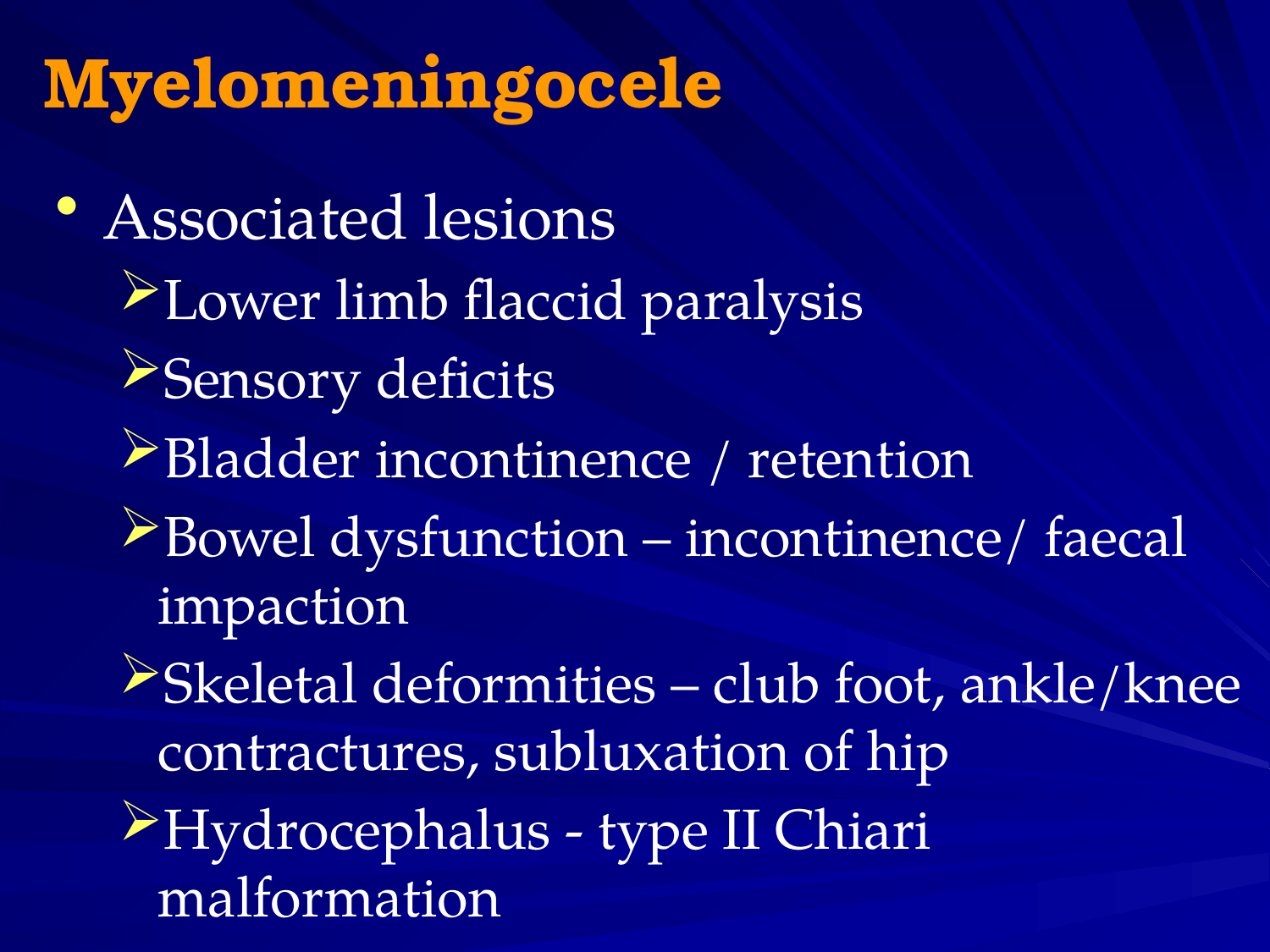

# Myelomeningocele
Associated lesions
Lower limb flaccid paralysis
Sensory deficits
Bladder incontinence / retention
Bowel dysfunction – incontinence/ faecal impaction
Skeletal deformities – club foot, ankle/knee contractures, subluxation of hip
Hydrocephalus - type II Chiari malformation